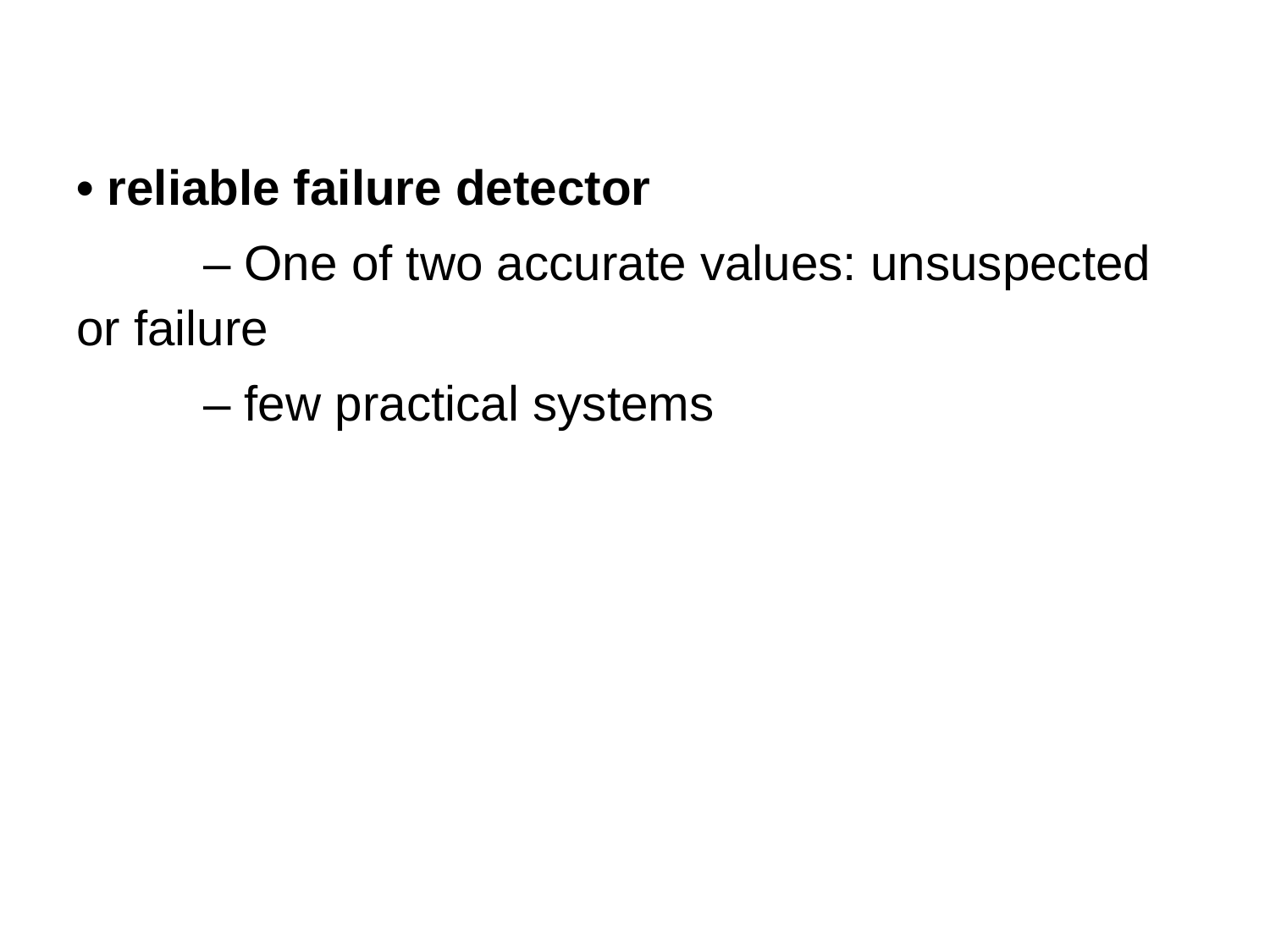

#
• reliable failure detector
	– One of two accurate values: unsuspected or failure
	– few practical systems